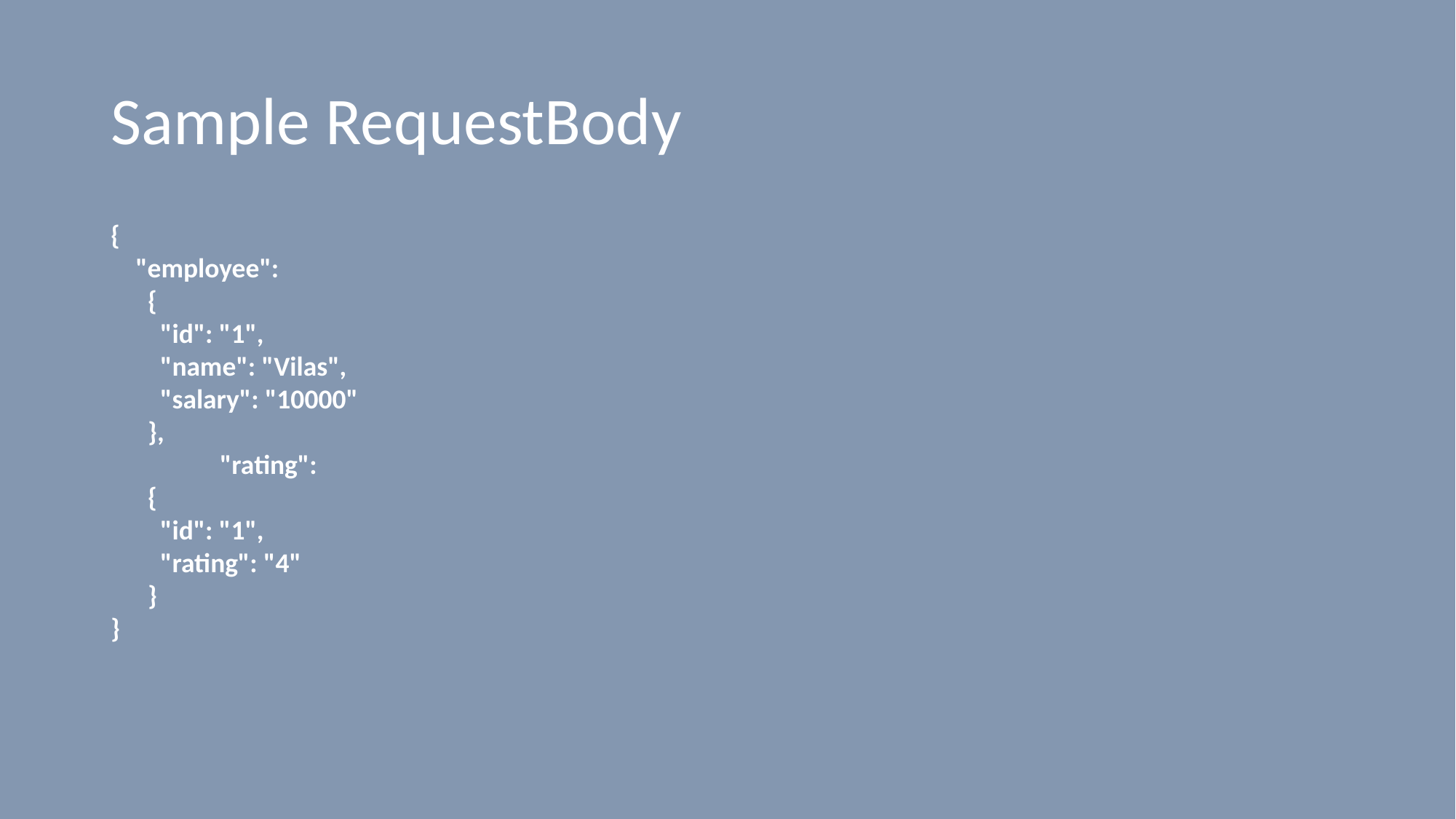

# Sample RequestBody
{
    "employee":
      {
        "id": "1",
        "name": "Vilas",
        "salary": "10000"
      },
	"rating":
      {
        "id": "1",
        "rating": "4"
      }
}